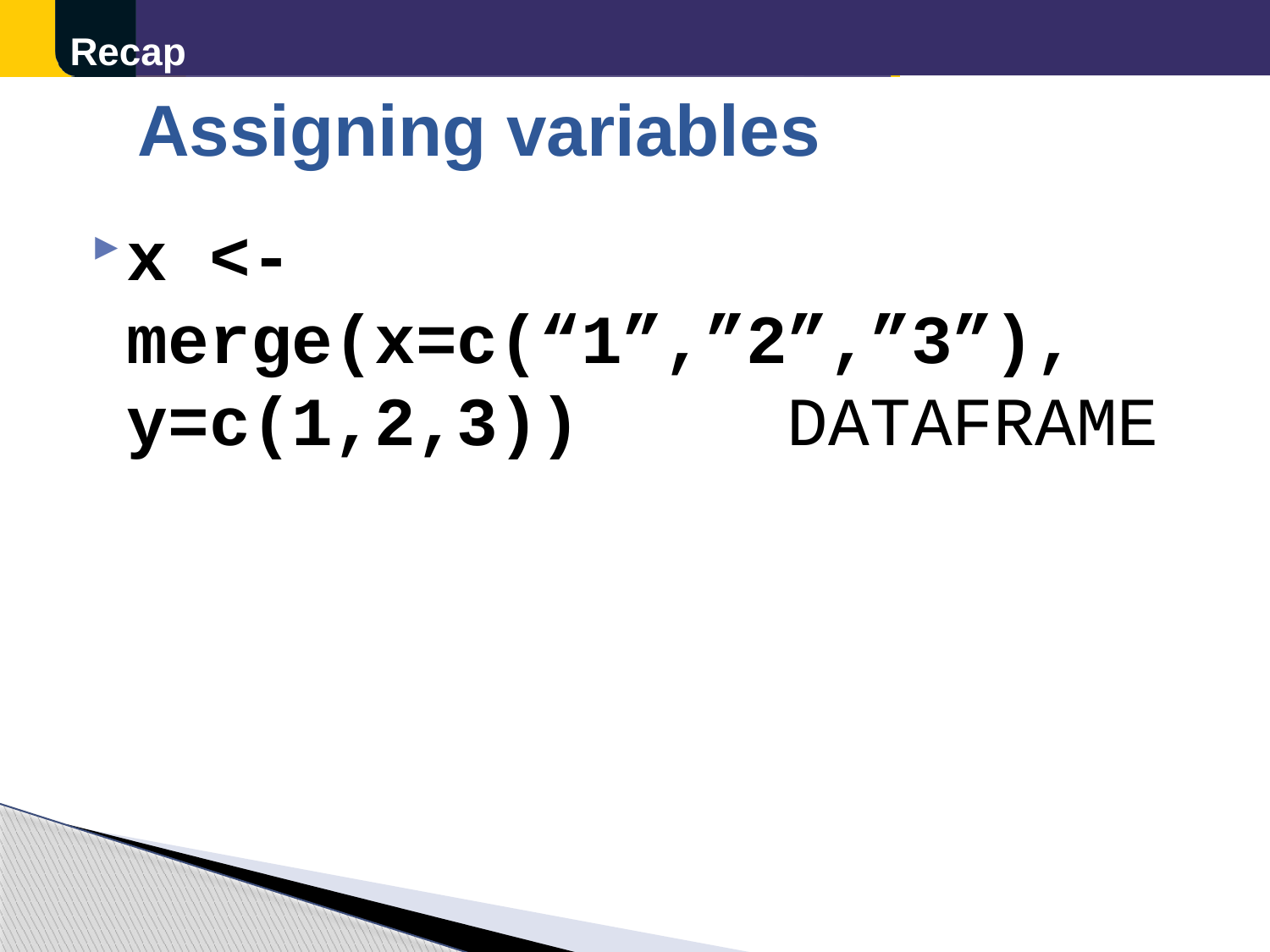

Recap

Assigning variables
x <- merge(x=c(“1”,”2”,”3”), y=c(1,2,3))     DATAFRAME